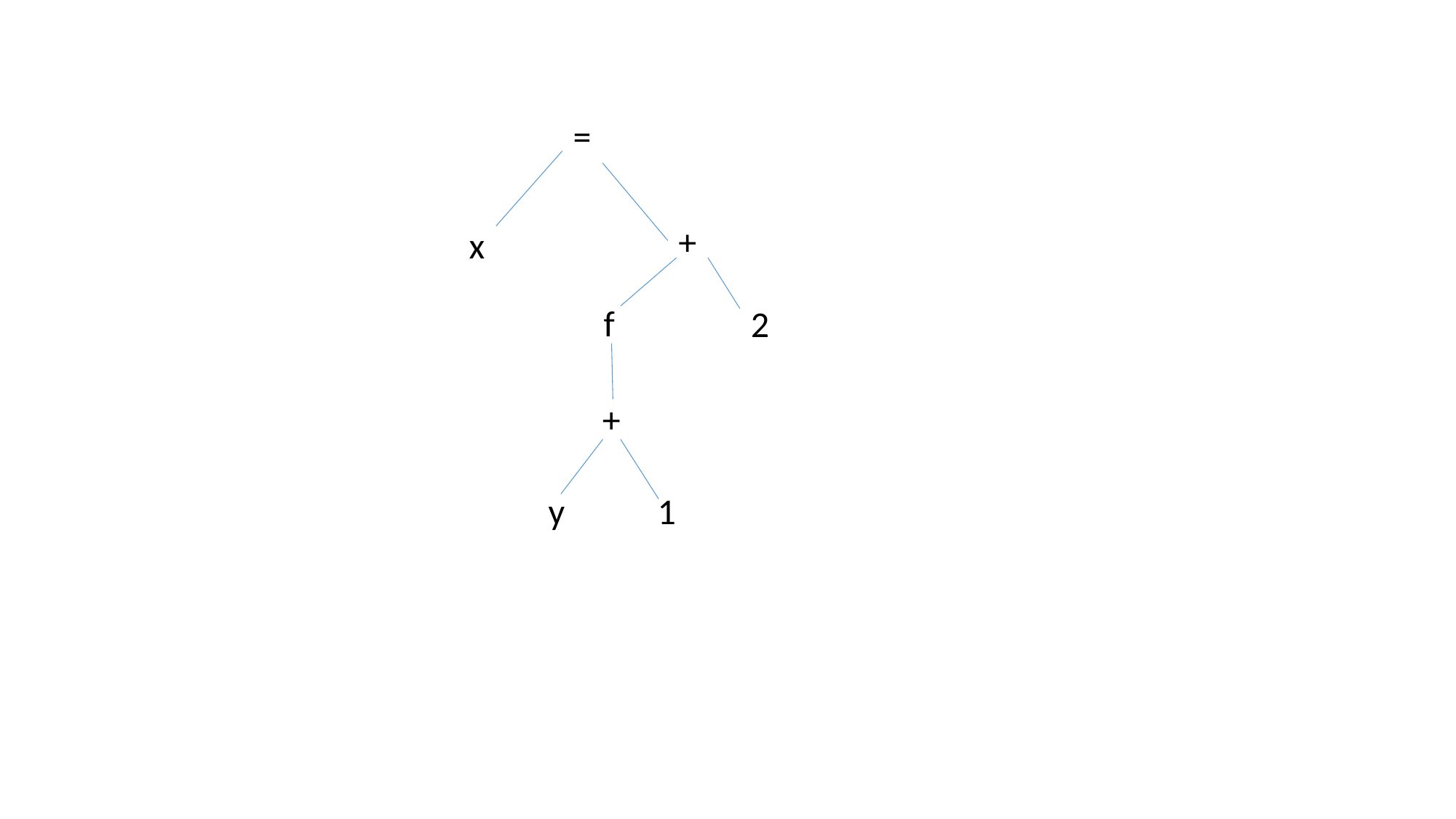

=
+
x
f
2
+
y	1